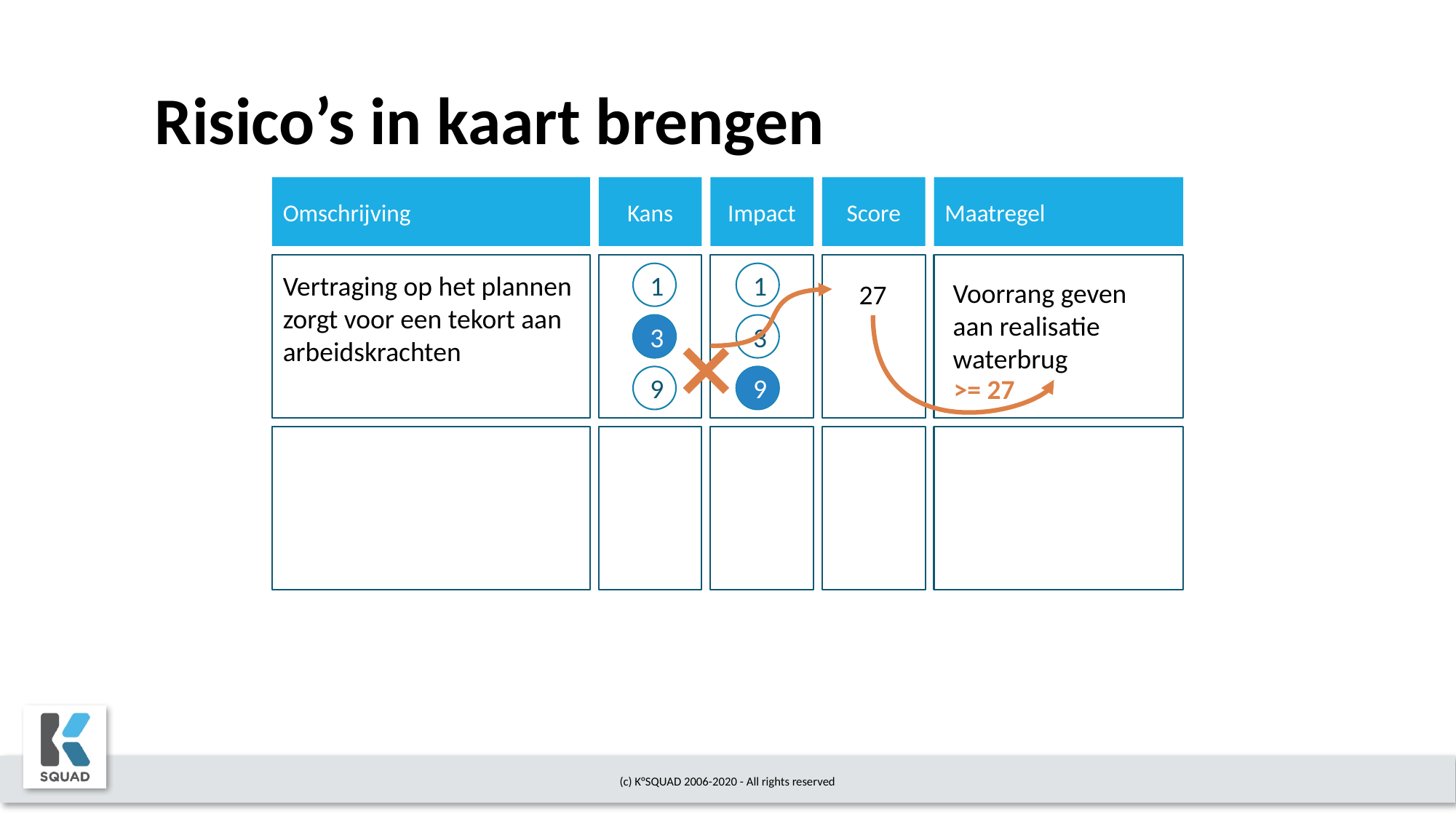

# Risico’s in kaart brengen
Omschrijving
Kans
Impact
Score
Maatregel

Vertraging op het plannen zorgt voor een tekort aan arbeidskrachten
1
1
3
3
9
9
Voorrang geven aan realisatie waterbrug
27

3
>= 27
9
(c) K°SQUAD 2006-2020 - All rights reserved